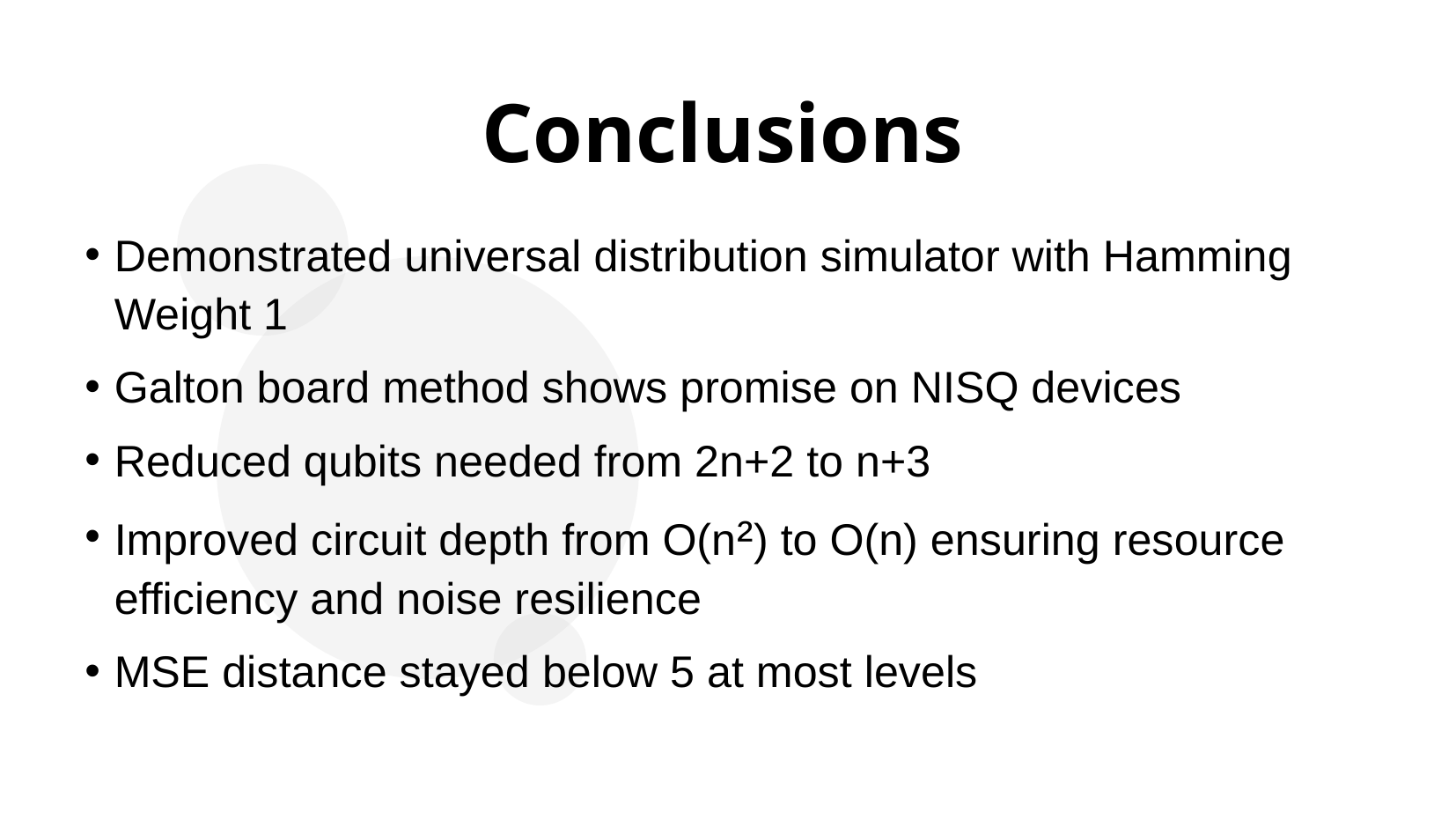

Conclusions
# Demonstrated universal distribution simulator with Hamming Weight 1
Galton board method shows promise on NISQ devices
Reduced qubits needed from 2n+2 to n+3
Improved circuit depth from O(n²) to O(n) ensuring resource efficiency and noise resilience
MSE distance stayed below 5 at most levels